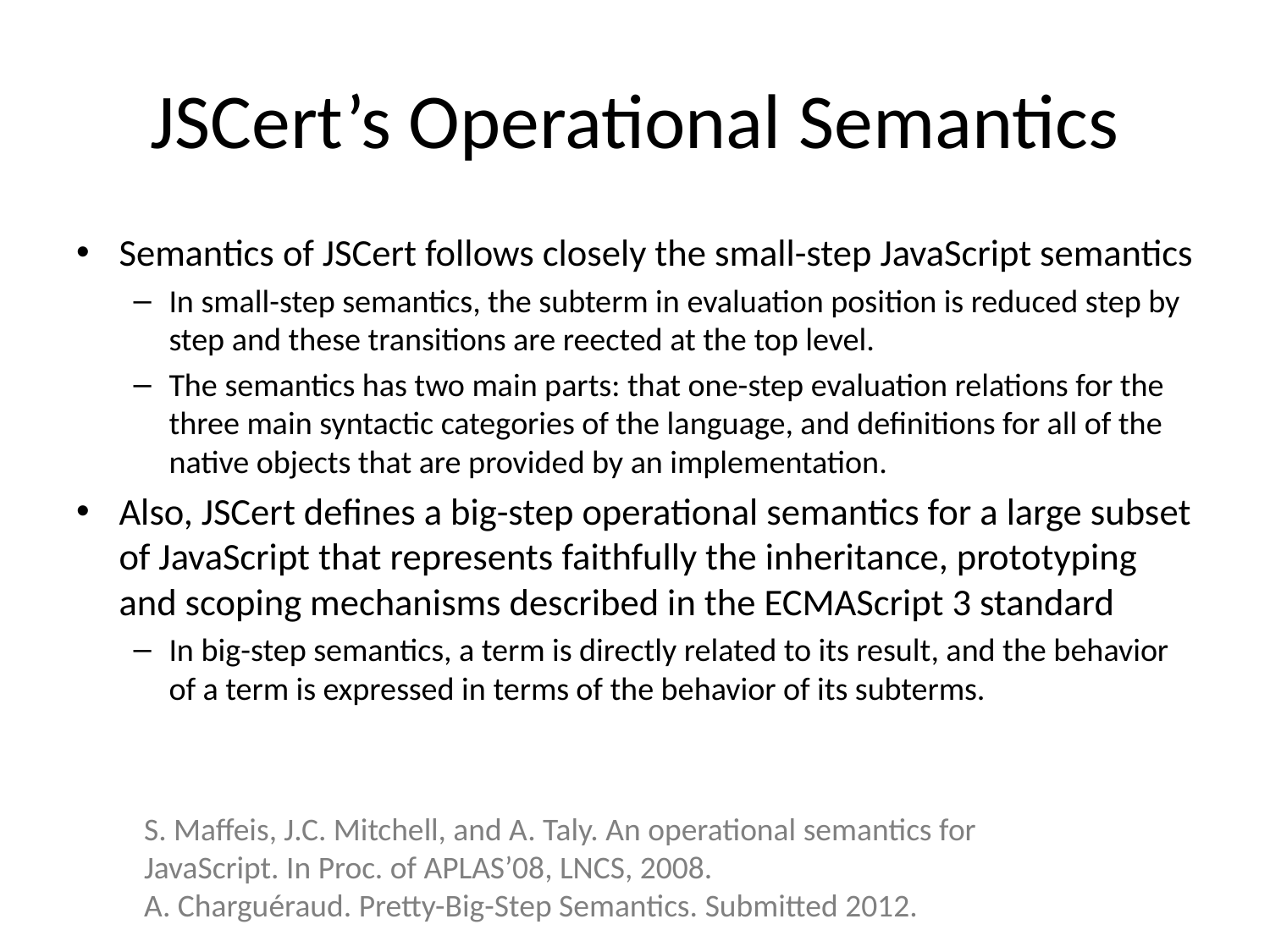

# JSCert’s Operational Semantics
Semantics of JSCert follows closely the small-step JavaScript semantics
In small-step semantics, the subterm in evaluation position is reduced step by step and these transitions are reected at the top level.
The semantics has two main parts: that one-step evaluation relations for the three main syntactic categories of the language, and definitions for all of the native objects that are provided by an implementation.
Also, JSCert deﬁnes a big-step operational semantics for a large subset of JavaScript that represents faithfully the inheritance, prototyping and scoping mechanisms described in the ECMAScript 3 standard
In big-step semantics, a term is directly related to its result, and the behavior of a term is expressed in terms of the behavior of its subterms.

S. Maffeis, J.C. Mitchell, and A. Taly. An operational semantics for
JavaScript. In Proc. of APLAS’08, LNCS, 2008.
A. Charguéraud. Pretty-Big-Step Semantics. Submitted 2012.